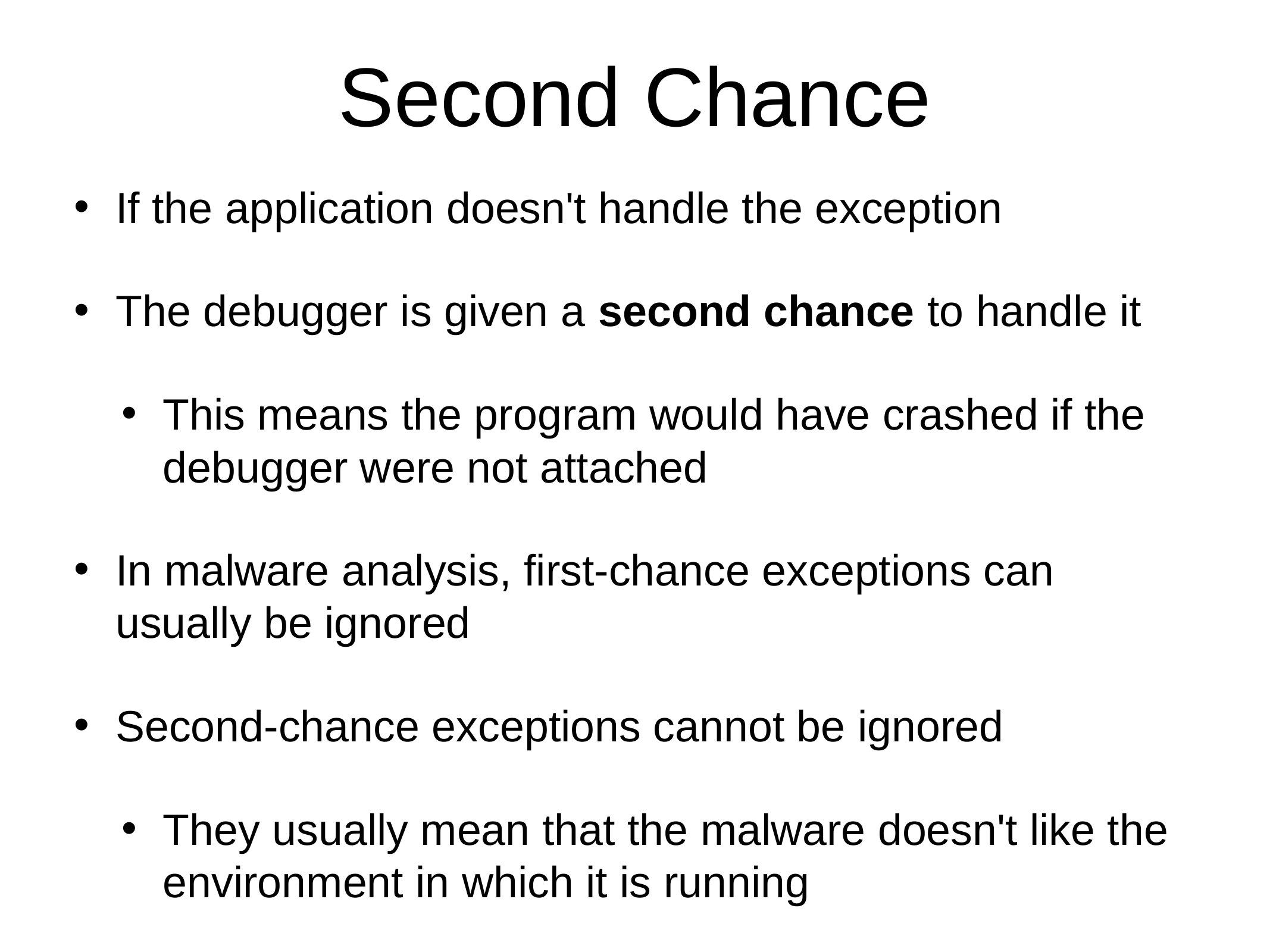

# Second Chance
If the application doesn't handle the exception
The debugger is given a second chance to handle it
This means the program would have crashed if the debugger were not attached
In malware analysis, first-chance exceptions can usually be ignored
Second-chance exceptions cannot be ignored
They usually mean that the malware doesn't like the environment in which it is running